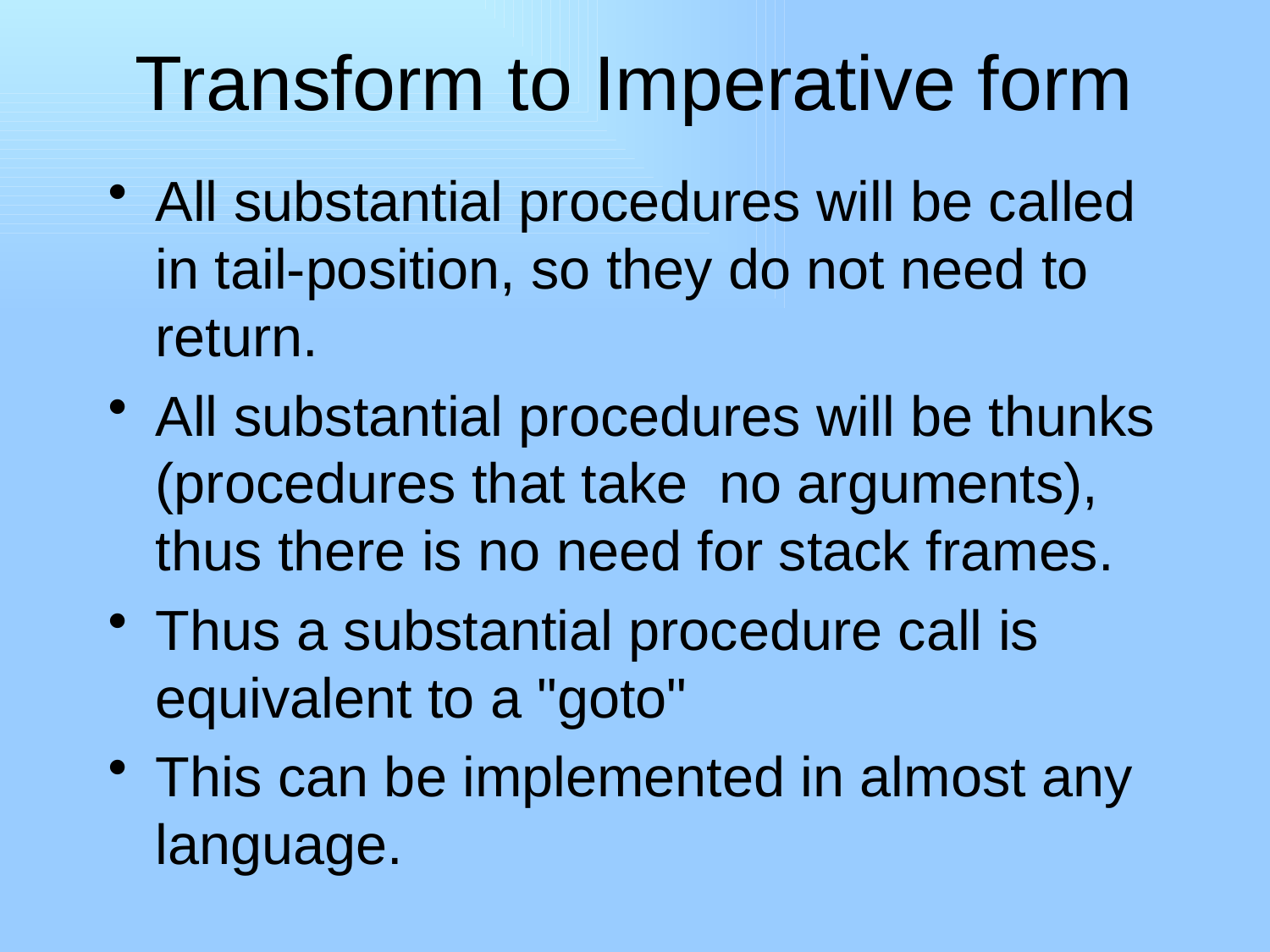

# Transform to Imperative form
All substantial procedures will be called in tail-position, so they do not need to return.
All substantial procedures will be thunks (procedures that take  no arguments), thus there is no need for stack frames.
Thus a substantial procedure call is equivalent to a "goto"
This can be implemented in almost any language.